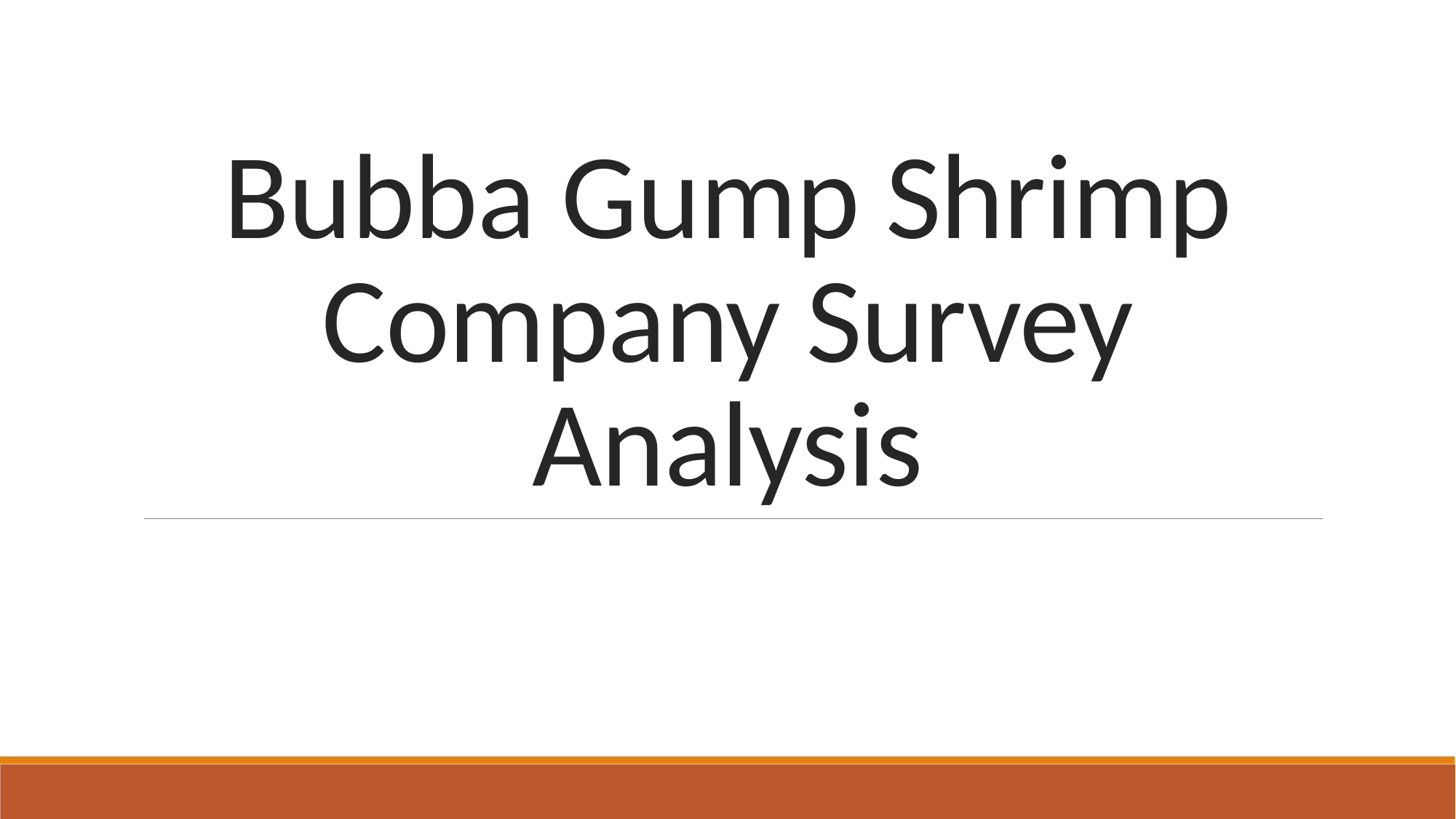

# Bubba Gump Shrimp Company Survey Analysis